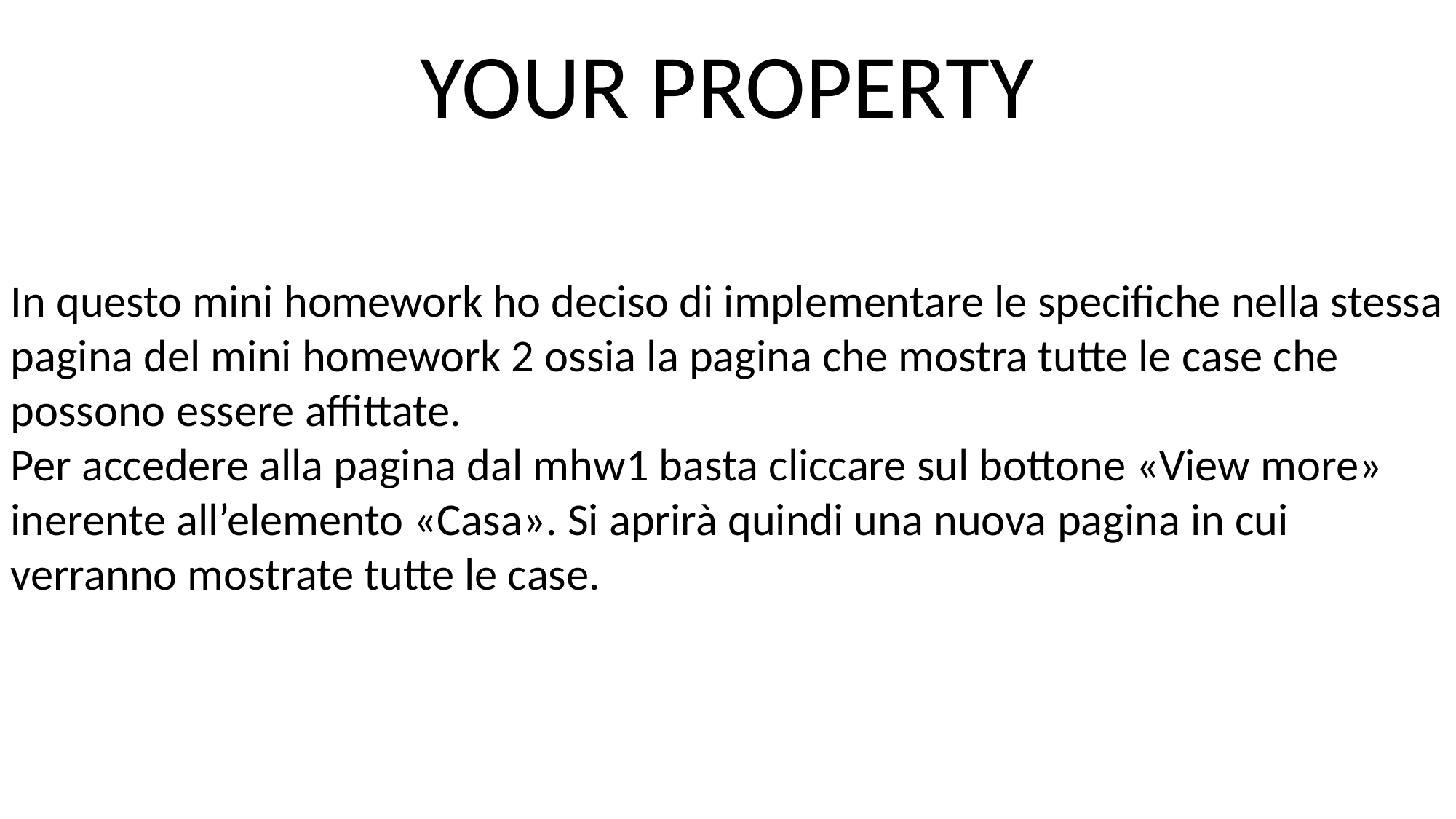

YOUR PROPERTY
In questo mini homework ho deciso di implementare le specifiche nella stessa pagina del mini homework 2 ossia la pagina che mostra tutte le case che possono essere affittate.
Per accedere alla pagina dal mhw1 basta cliccare sul bottone «View more» inerente all’elemento «Casa». Si aprirà quindi una nuova pagina in cui verranno mostrate tutte le case.